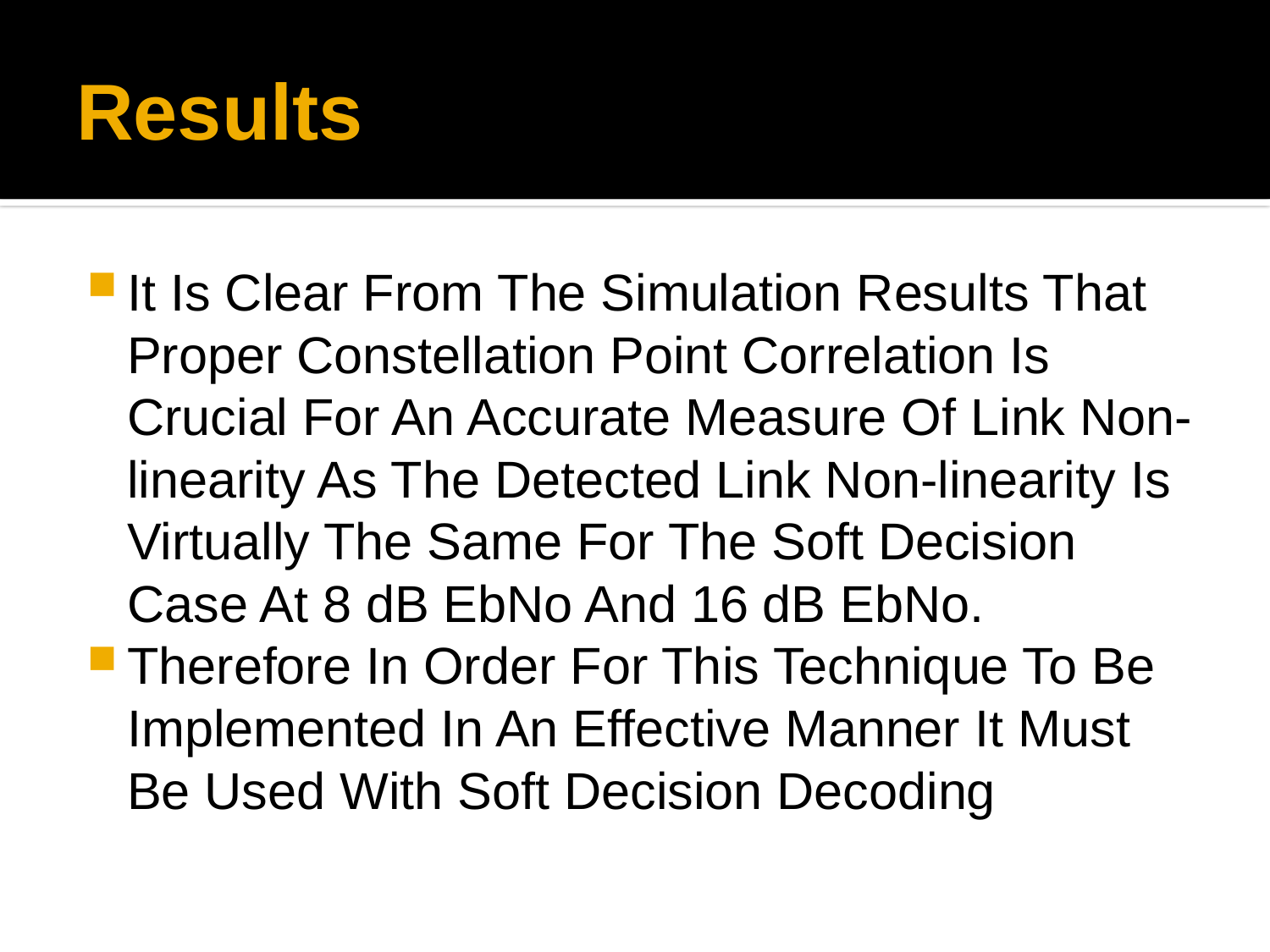

# Results
It Is Clear From The Simulation Results That Proper Constellation Point Correlation Is Crucial For An Accurate Measure Of Link Non-linearity As The Detected Link Non-linearity Is Virtually The Same For The Soft Decision Case At 8 dB EbNo And 16 dB EbNo.
Therefore In Order For This Technique To Be Implemented In An Effective Manner It Must Be Used With Soft Decision Decoding